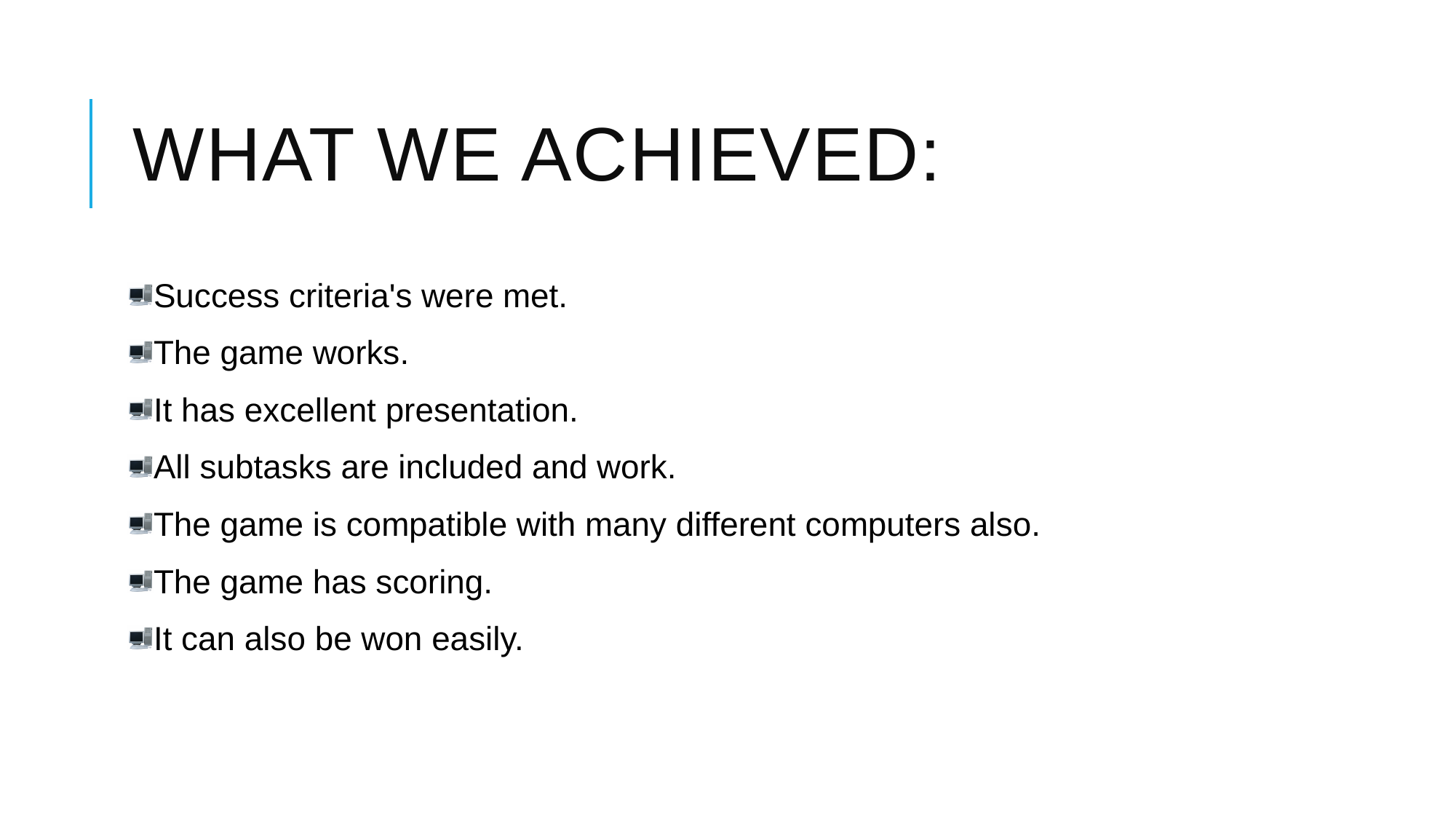

# WHAT WE ACHIEVED:
Success criteria's were met.
The game works.
It has excellent presentation.
All subtasks are included and work.
The game is compatible with many different computers also.
The game has scoring.
It can also be won easily.